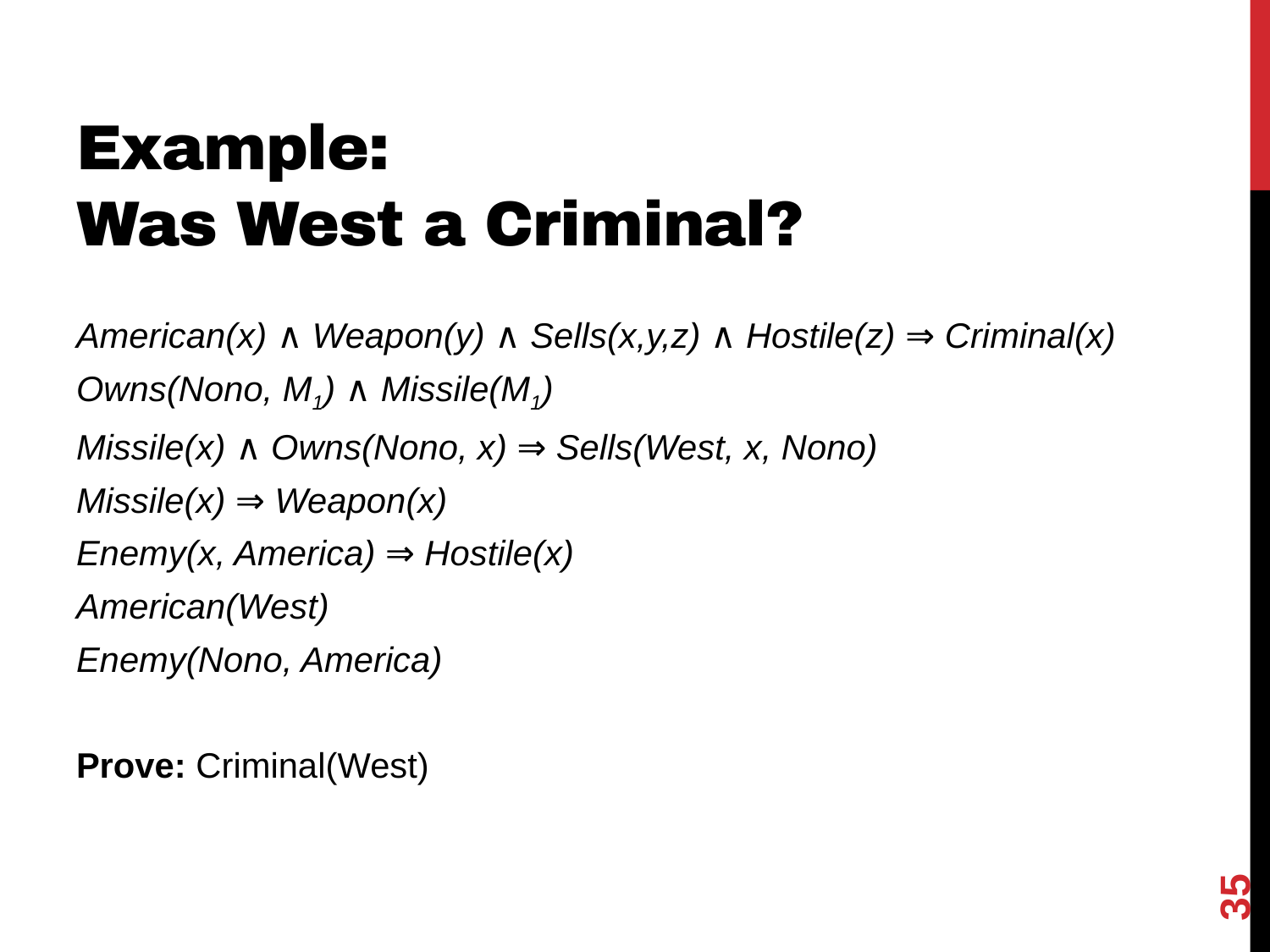

# Example: Was West a Criminal?
American(x) ∧ Weapon(y) ∧ Sells(x,y,z) ∧ Hostile(z) ⇒ Criminal(x)
Owns(Nono, M1) ∧ Missile(M1)
Missile(x) ∧ Owns(Nono, x) ⇒ Sells(West, x, Nono)
Missile(x) ⇒ Weapon(x)
Enemy(x, America) ⇒ Hostile(x)
American(West)
Enemy(Nono, America)

Prove: Criminal(West)
35